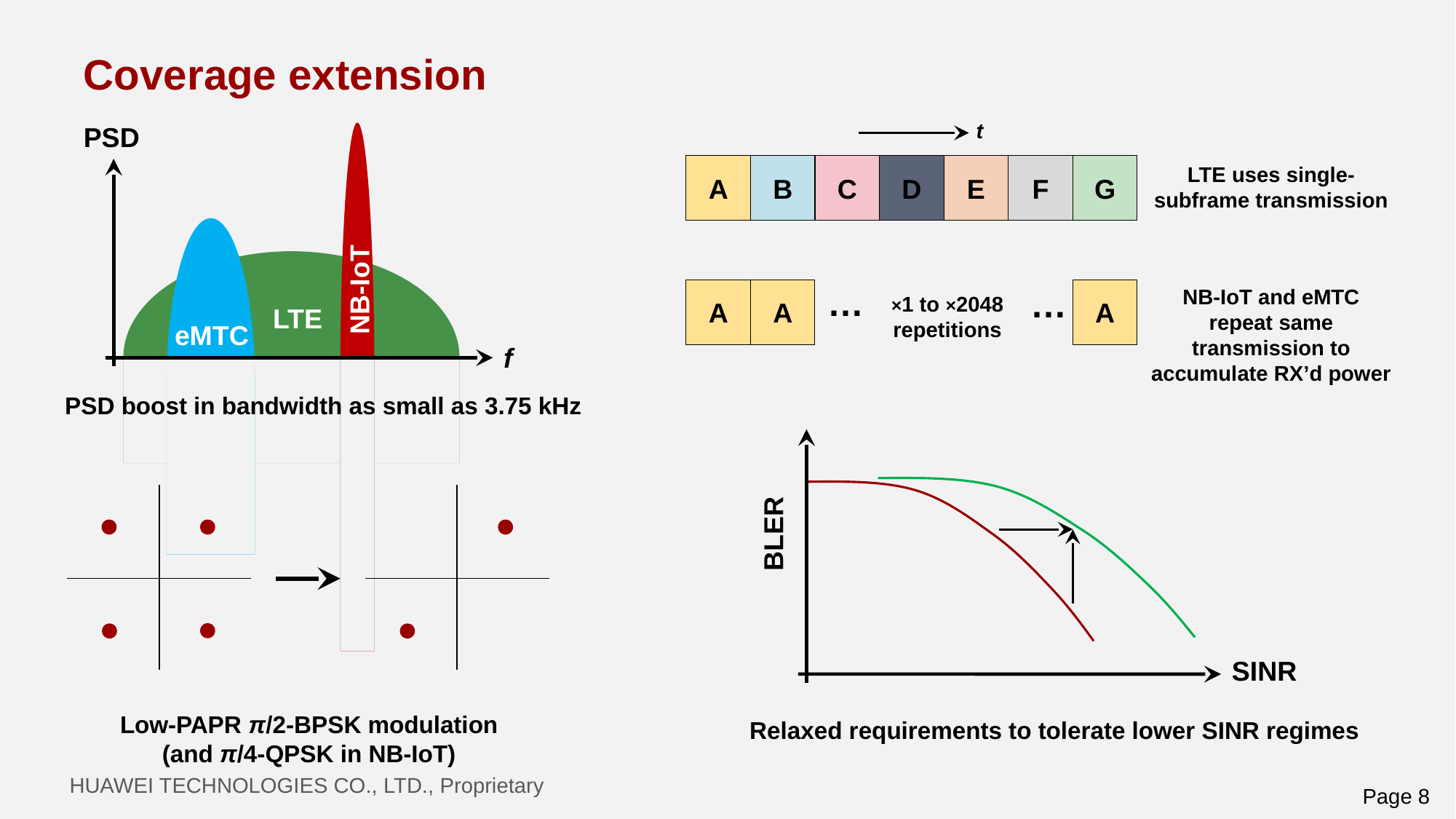

# Coverage extension
t
A
B
C
D
E
F
G
LTE uses single-subframe transmission
…
…
NB-IoT and eMTC repeat same transmission to accumulate RX’d power
A
A
A
×1 to ×2048 repetitions
PSD

f
NB-IoT
LTE
eMTC
PSD boost in bandwidth as small as 3.75 kHz

Low-PAPR π/2-BPSK modulation (and π/4-QPSK in NB-IoT)
BLER
SINR
Relaxed requirements to tolerate lower SINR regimes